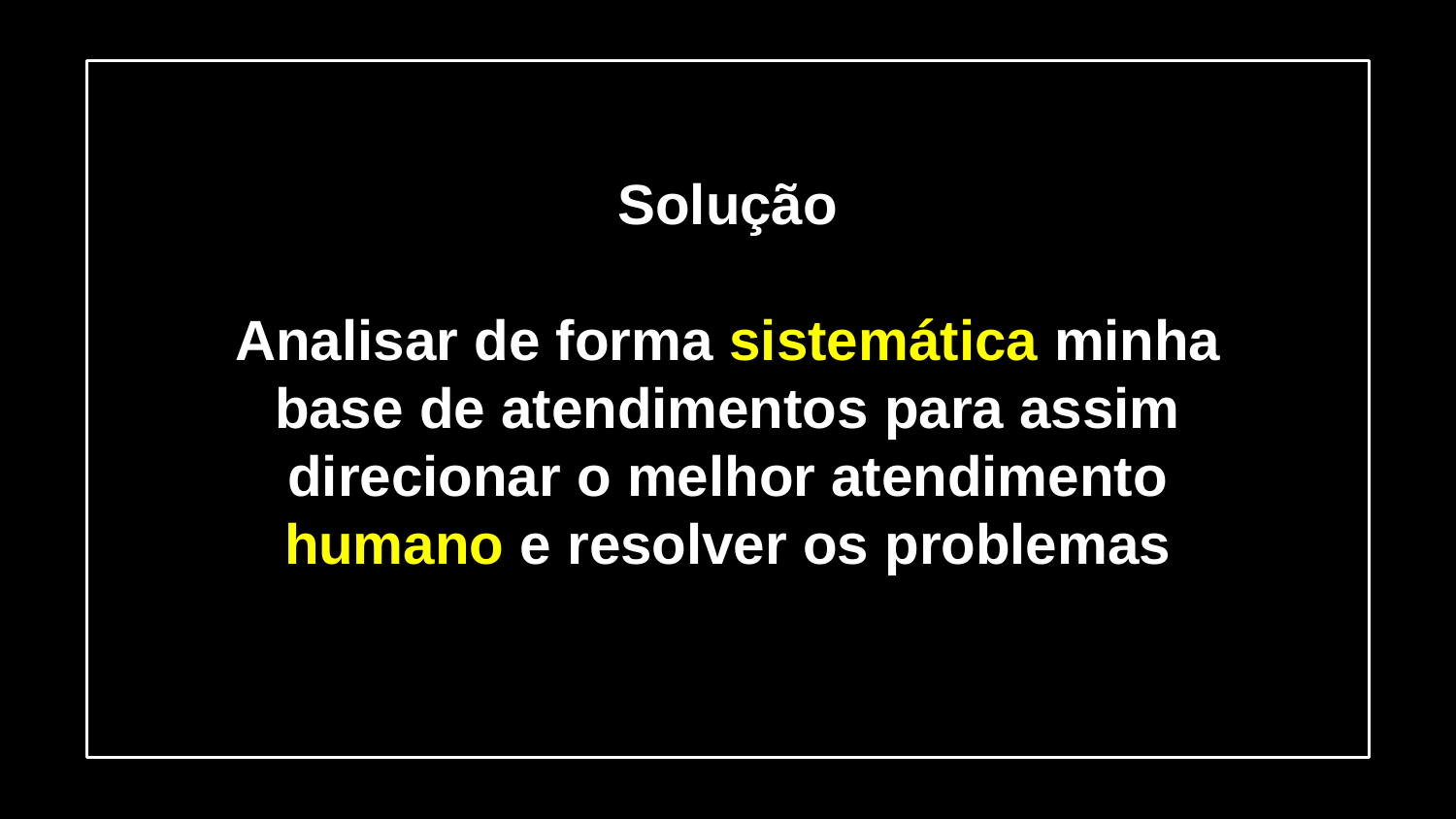

Solução

Analisar de forma sistemática minha base de atendimentos para assim direcionar o melhor atendimento humano e resolver os problemas